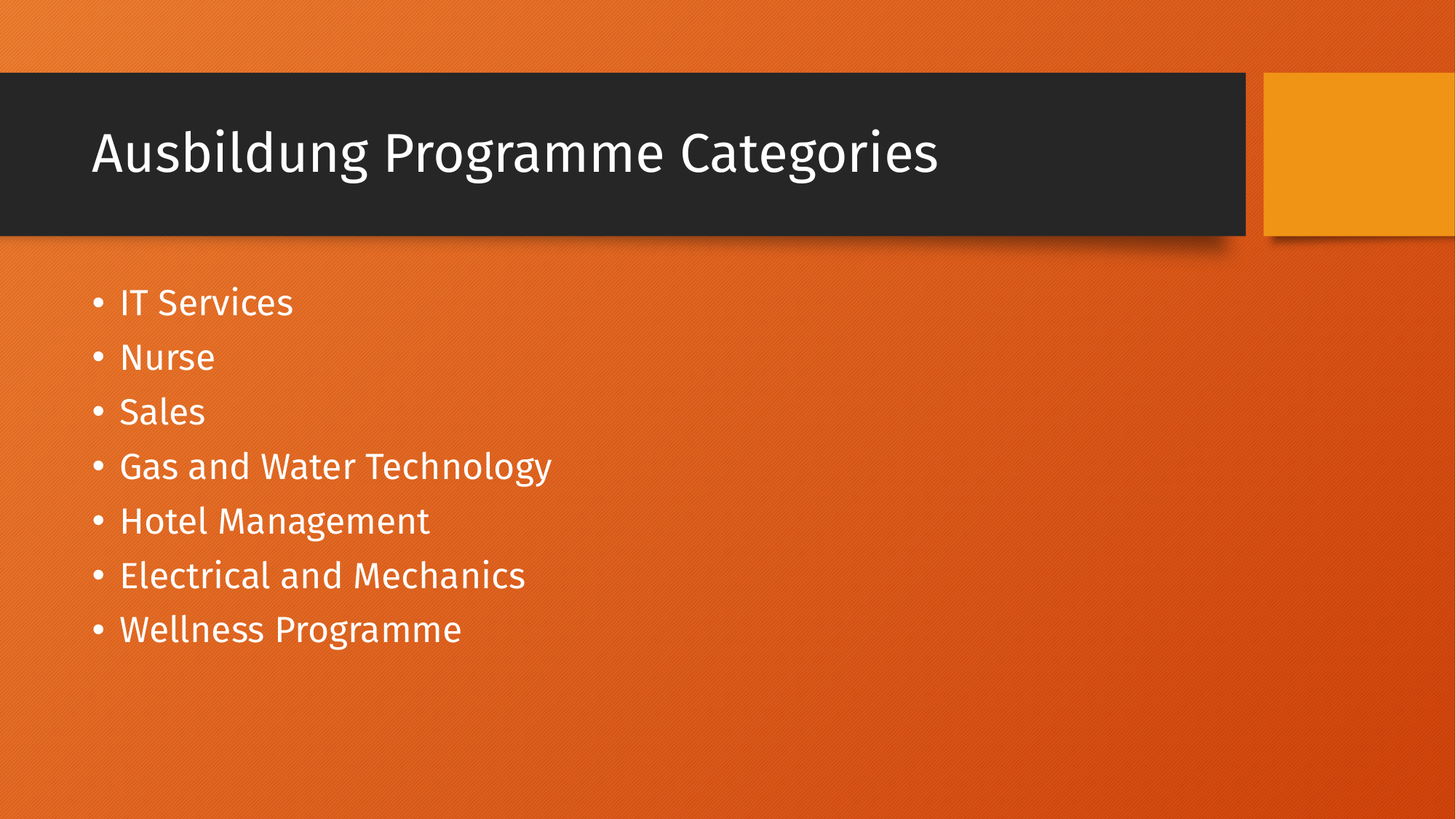

# Ausbildung Programme Categories
IT Services
Nurse
Sales
Gas and Water Technology
Hotel Management
Electrical and Mechanics
Wellness Programme